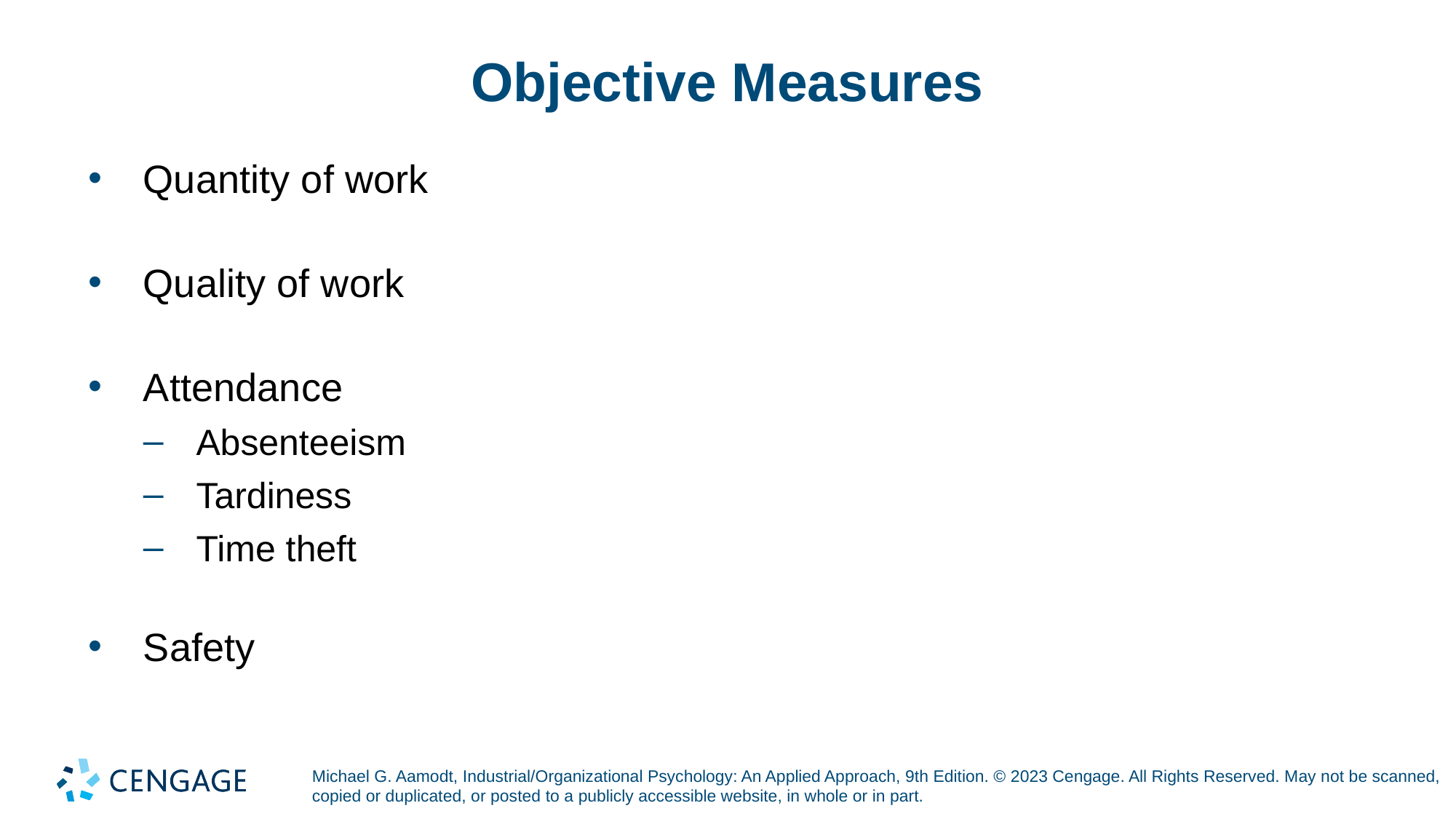

# Objective Measures
Quantity of work
Quality of work
Attendance
Absenteeism
Tardiness
Time theft
Safety